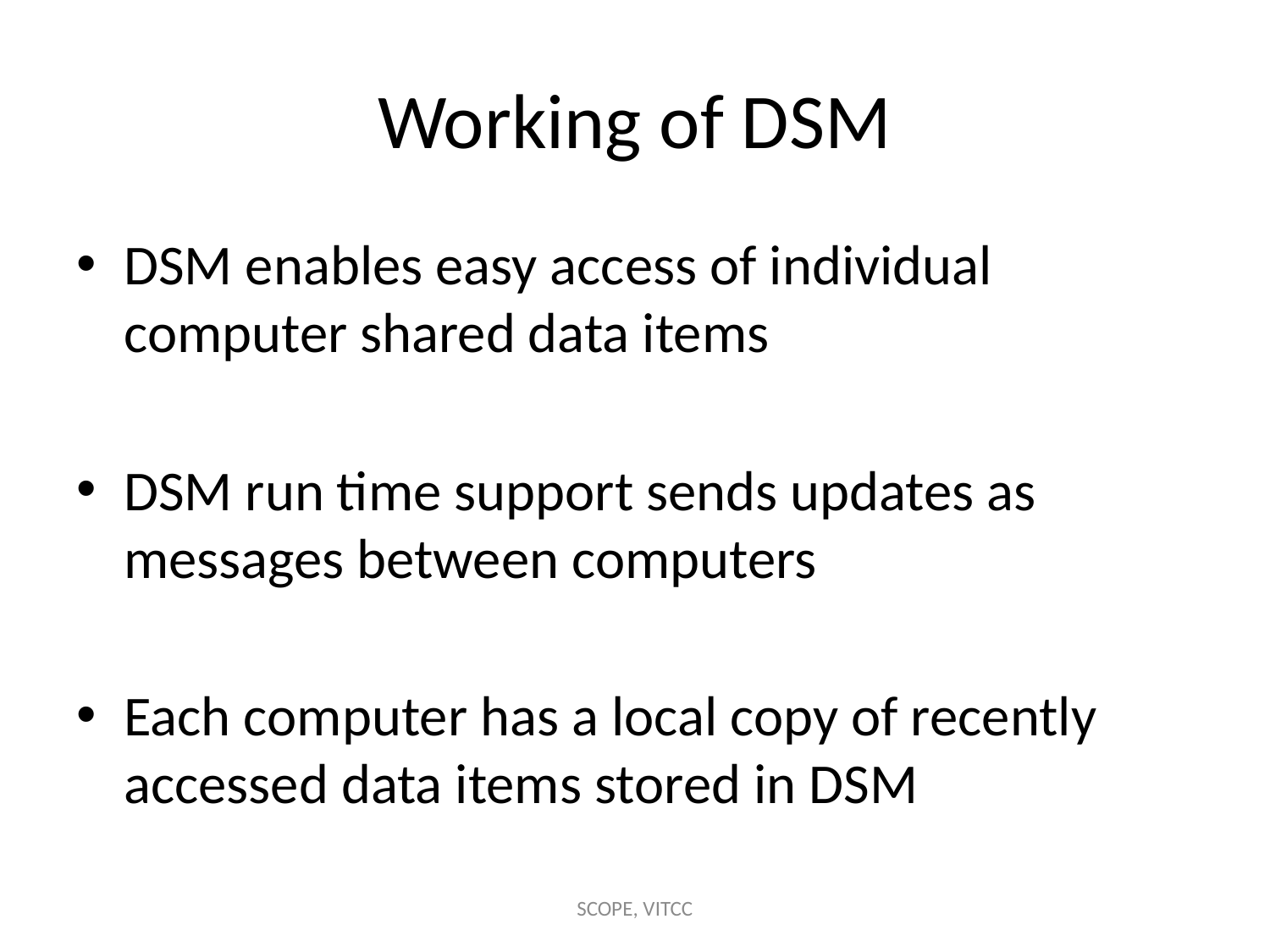

# Working of DSM
DSM enables easy access of individual computer shared data items

DSM run time support sends updates as messages between computers

Each computer has a local copy of recently accessed data items stored in DSM
SCOPE, VITCC